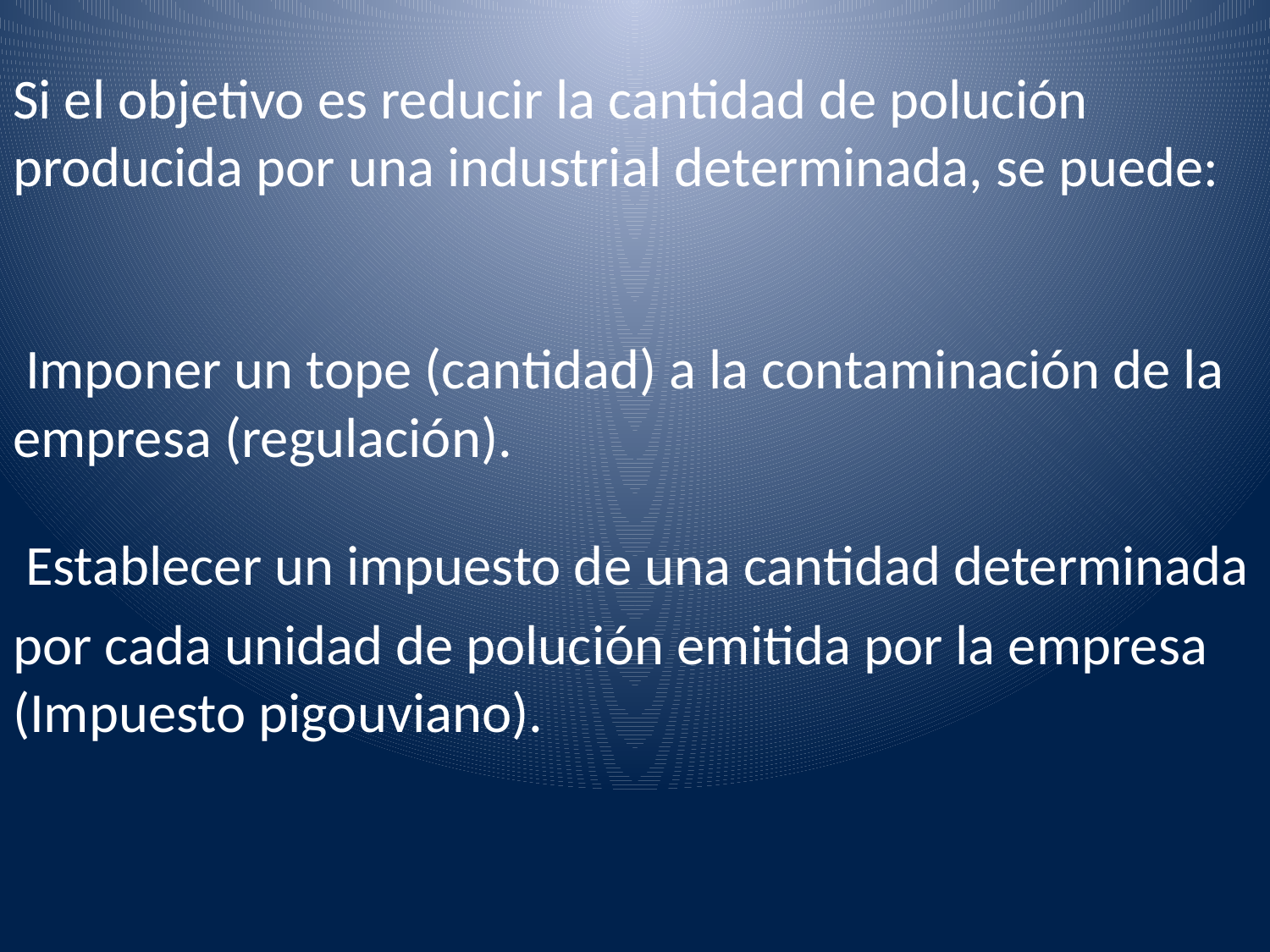

Si el objetivo es reducir la cantidad de polución producida por una industrial determinada, se puede:

 Imponer un tope (cantidad) a la contaminación de la empresa (regulación).

 Establecer un impuesto de una cantidad determinada
por cada unidad de polución emitida por la empresa (Impuesto pigouviano).